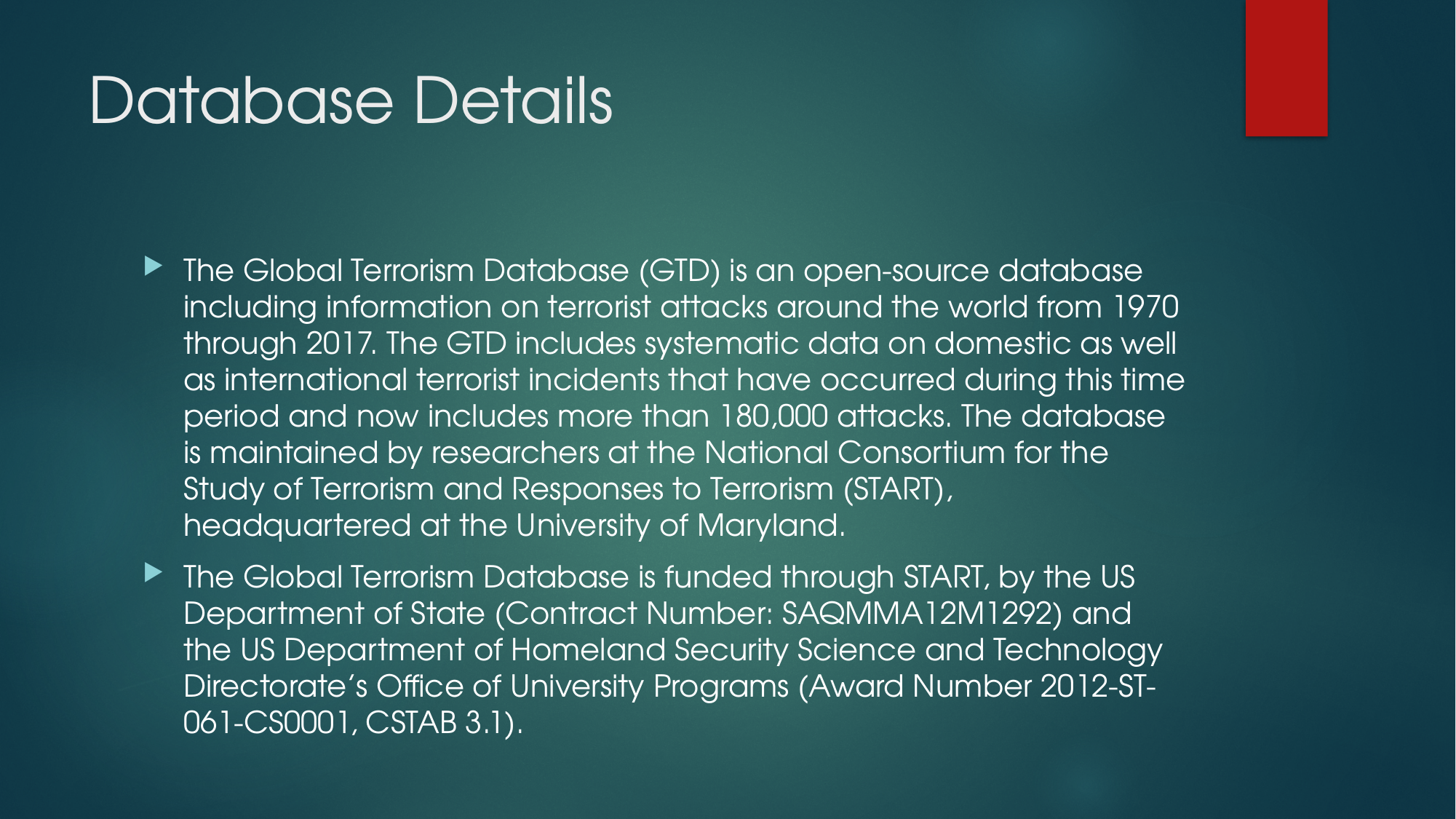

# Database Details
The Global Terrorism Database (GTD) is an open-source database including information on terrorist attacks around the world from 1970 through 2017. The GTD includes systematic data on domestic as well as international terrorist incidents that have occurred during this time period and now includes more than 180,000 attacks. The database is maintained by researchers at the National Consortium for the Study of Terrorism and Responses to Terrorism (START), headquartered at the University of Maryland.
The Global Terrorism Database is funded through START, by the US Department of State (Contract Number: SAQMMA12M1292) and the US Department of Homeland Security Science and Technology Directorate’s Office of University Programs (Award Number 2012-ST-061-CS0001, CSTAB 3.1).